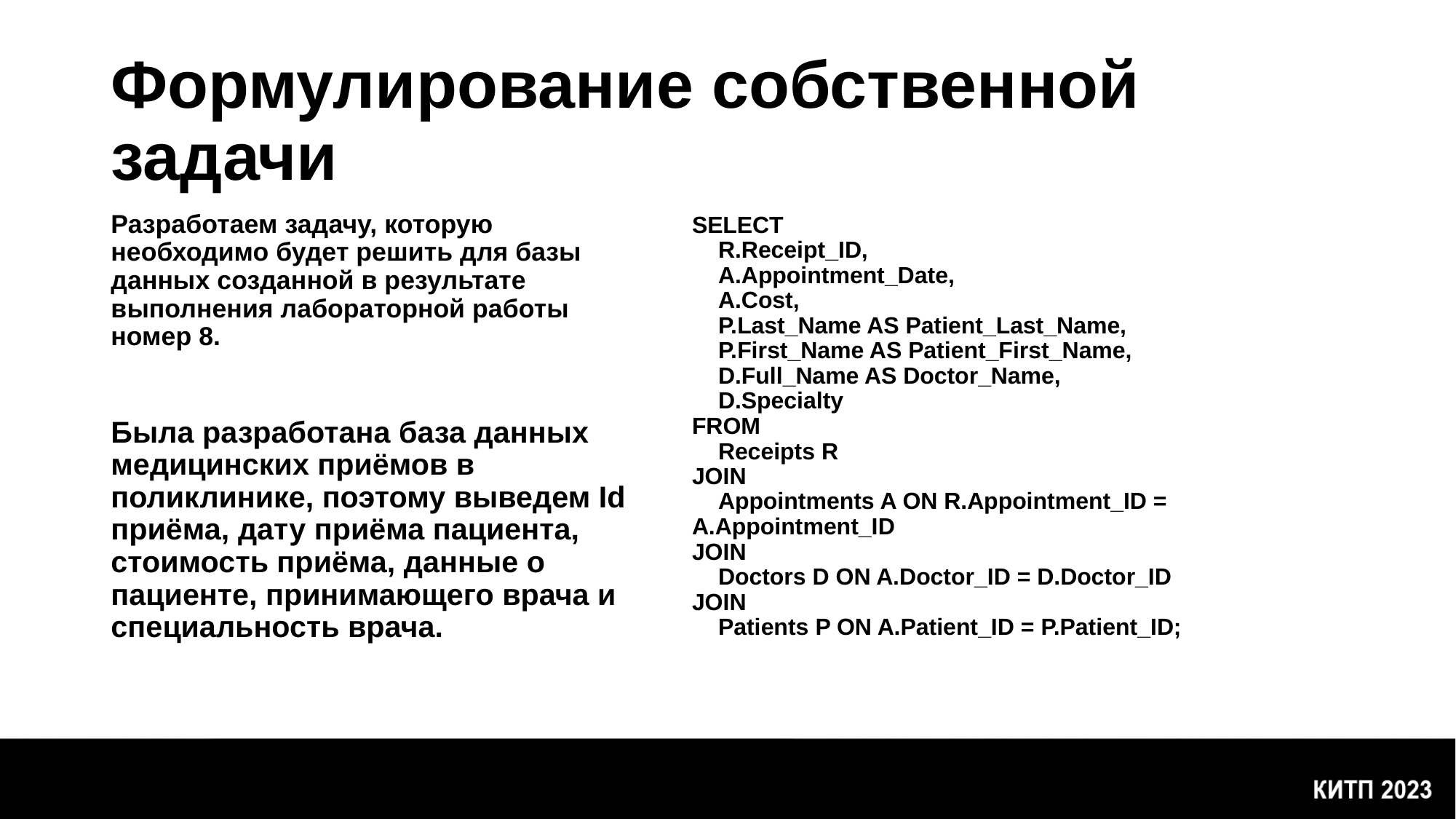

# Формулирование собственной задачи
Разработаем задачу, которую необходимо будет решить для базы данных созданной в результате выполнения лабораторной работы номер 8.
SELECT
    R.Receipt_ID,
    A.Appointment_Date,
    A.Cost,
    P.Last_Name AS Patient_Last_Name,
    P.First_Name AS Patient_First_Name,
    D.Full_Name AS Doctor_Name,
    D.Specialty
FROM
    Receipts R
JOIN
    Appointments A ON R.Appointment_ID = A.Appointment_ID
JOIN
    Doctors D ON A.Doctor_ID = D.Doctor_ID
JOIN
    Patients P ON A.Patient_ID = P.Patient_ID;
Была разработана база данных медицинских приёмов в поликлинике, поэтому выведем Id приёма, дату приёма пациента, стоимость приёма, данные о пациенте, принимающего врача и специальность врача.